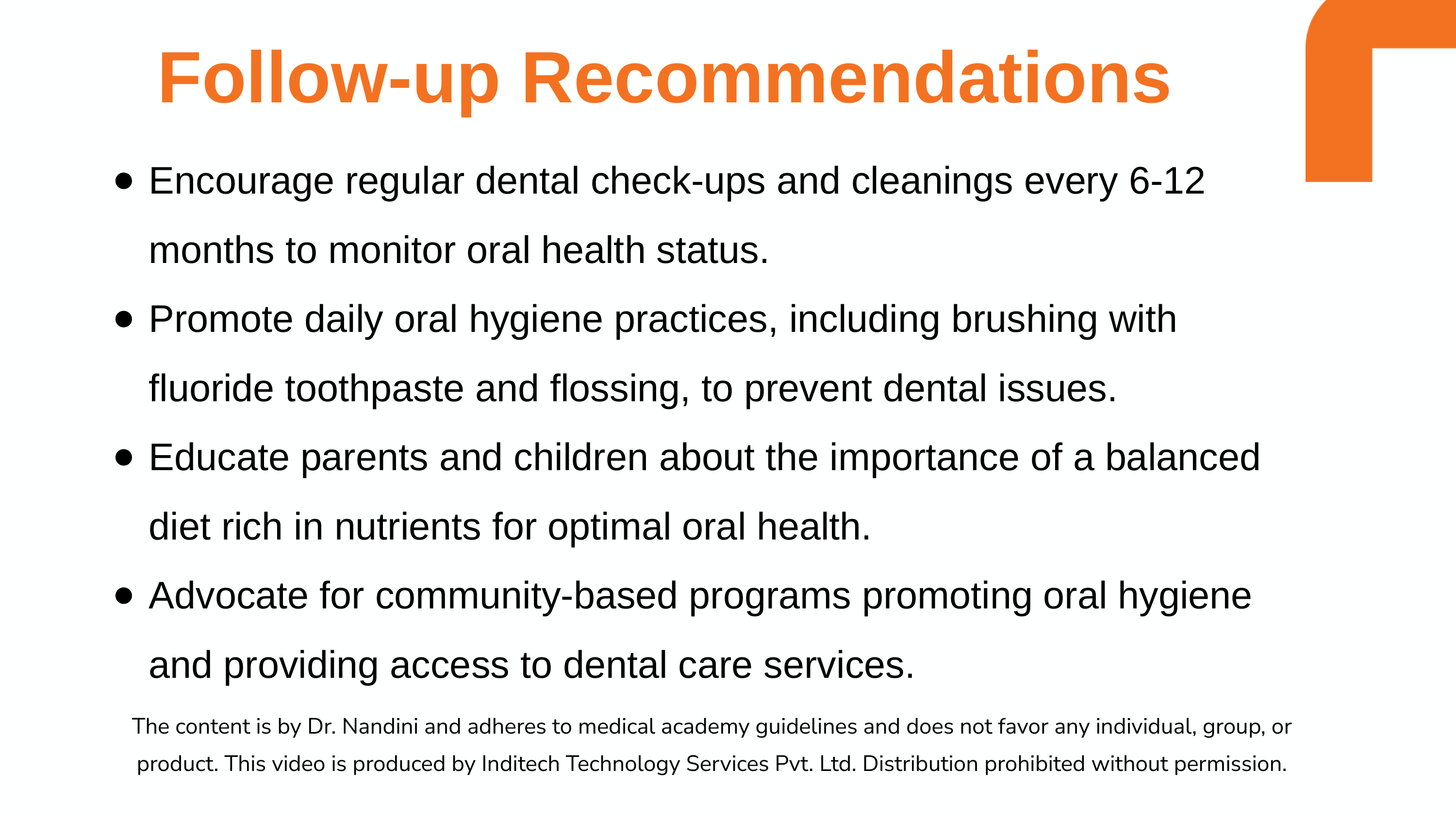

Follow-up Recommendations
Encourage regular dental check-ups and cleanings every 6-12 months to monitor oral health status.
Promote daily oral hygiene practices, including brushing with fluoride toothpaste and flossing, to prevent dental issues.
Educate parents and children about the importance of a balanced diet rich in nutrients for optimal oral health.
Advocate for community-based programs promoting oral hygiene and providing access to dental care services.
The content is by Dr. Nandini and adheres to medical academy guidelines and does not favor any individual, group, or product. This video is produced by Inditech Technology Services Pvt. Ltd. Distribution prohibited without permission.